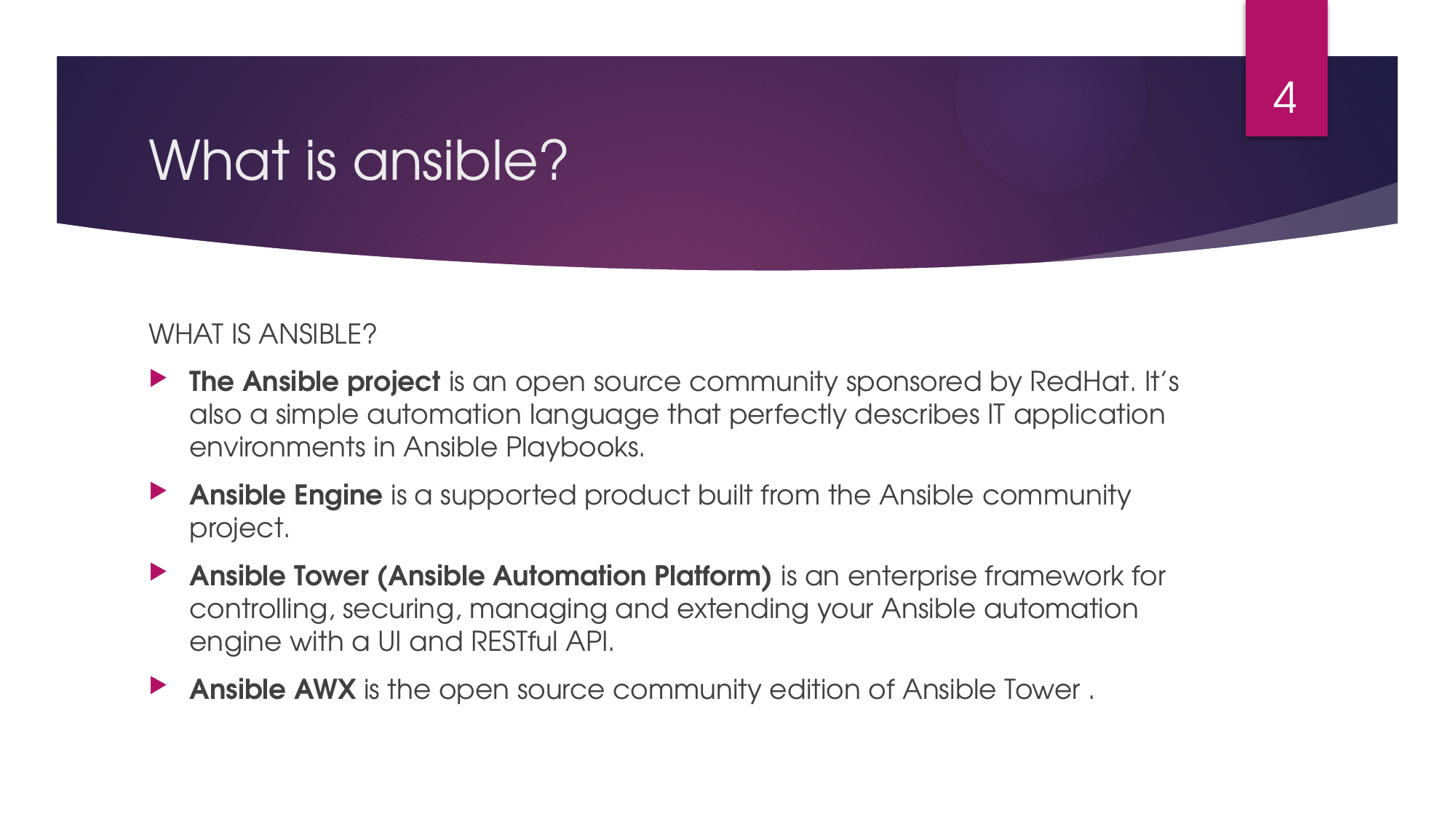

4
# What is ansible?
WHAT IS ANSIBLE?
The Ansible project is an open source community sponsored by RedHat. It’s also a simple automation language that perfectly describes IT application environments in Ansible Playbooks.
Ansible Engine is a supported product built from the Ansible community project.
Ansible Tower (Ansible Automation Platform) is an enterprise framework for controlling, securing, managing and extending your Ansible automation engine with a UI and RESTful API.
Ansible AWX is the open source community edition of Ansible Tower .